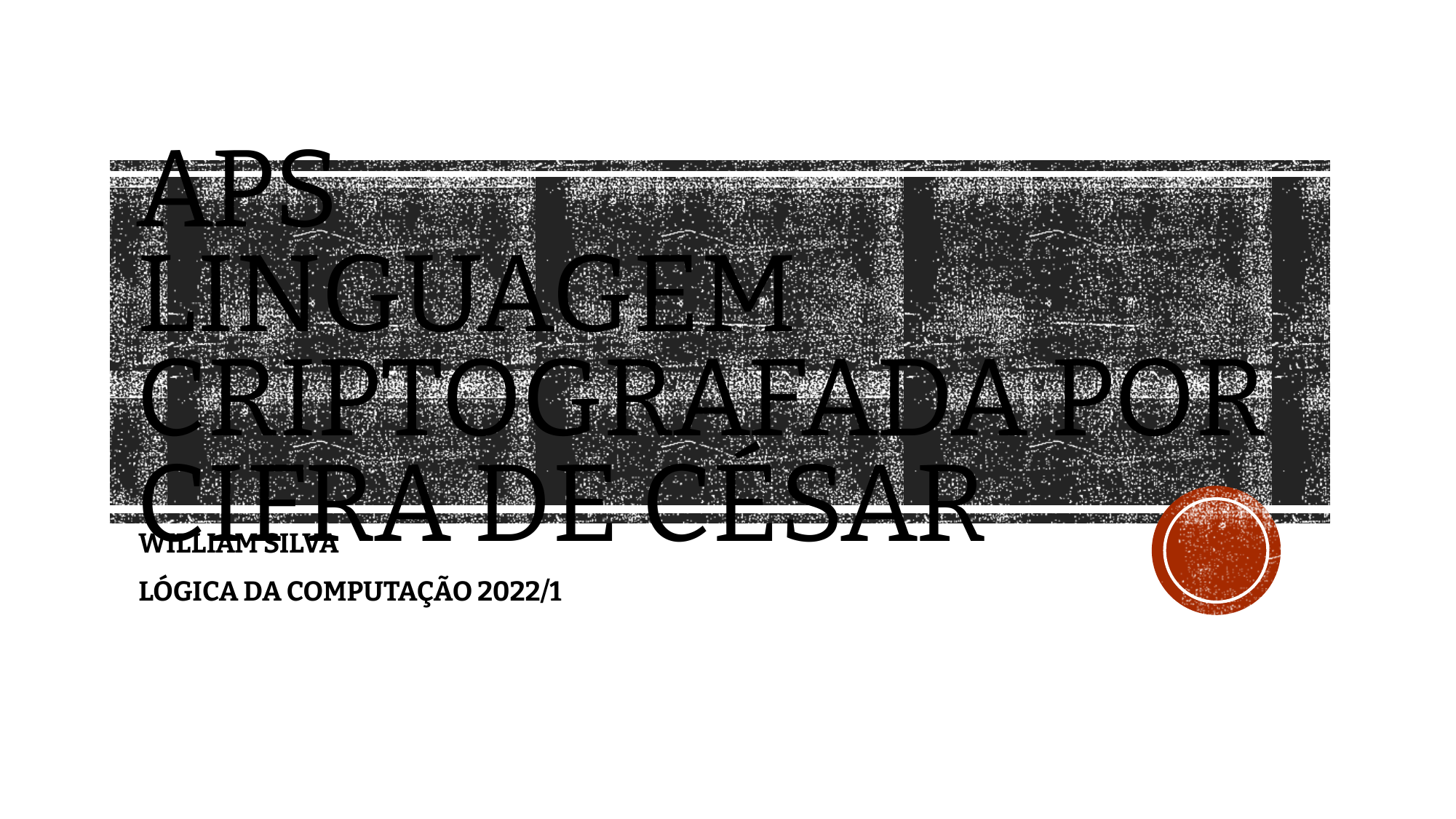

# APS linguagem criptografada por cifra de césar
WILLIAM SILVA
LÓGICA DA COMPUTAÇÃO 2022/1